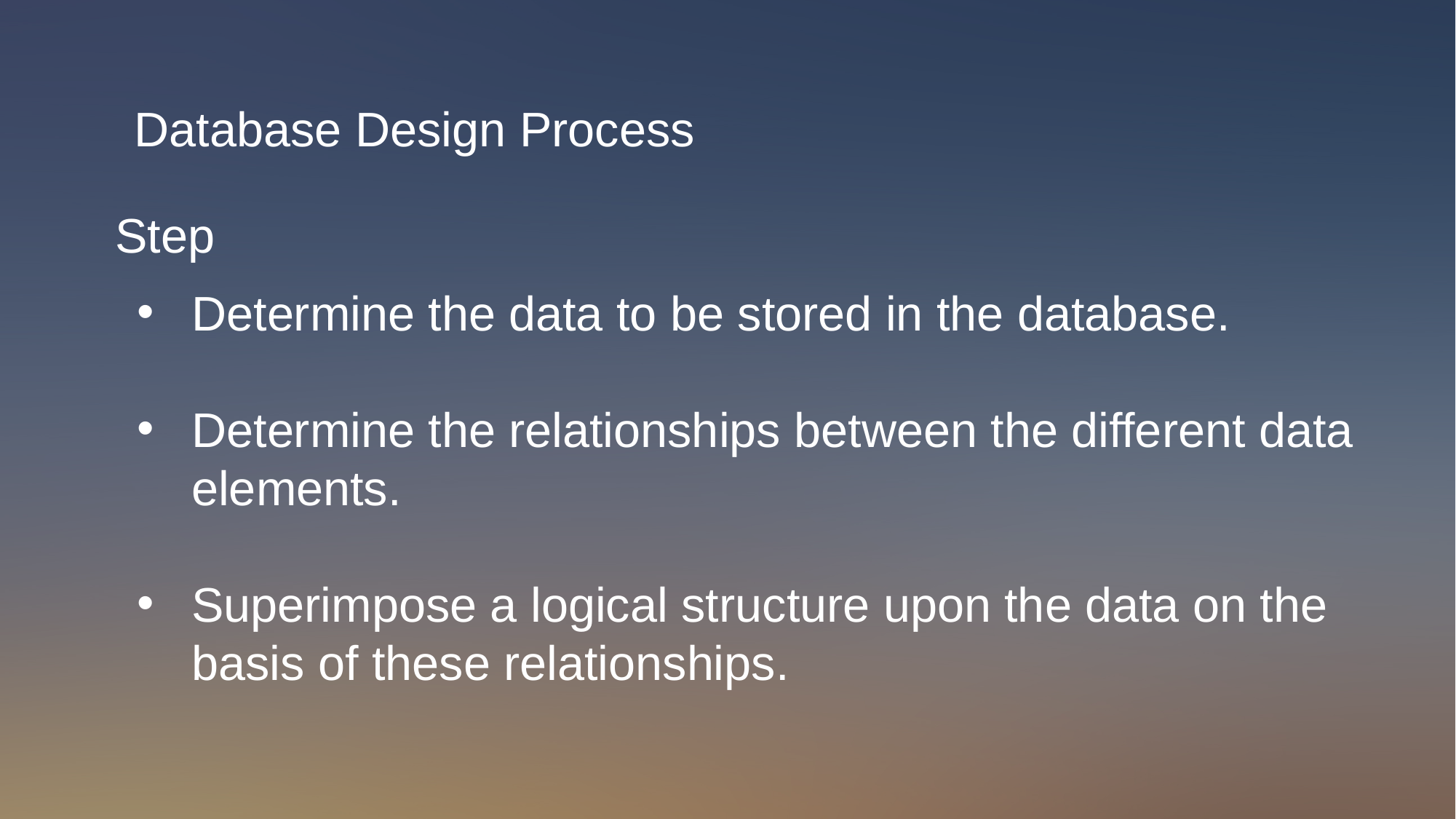

Database Design Process
Step
Determine the data to be stored in the database.

Determine the relationships between the different data elements.

Superimpose a logical structure upon the data on the basis of these relationships.